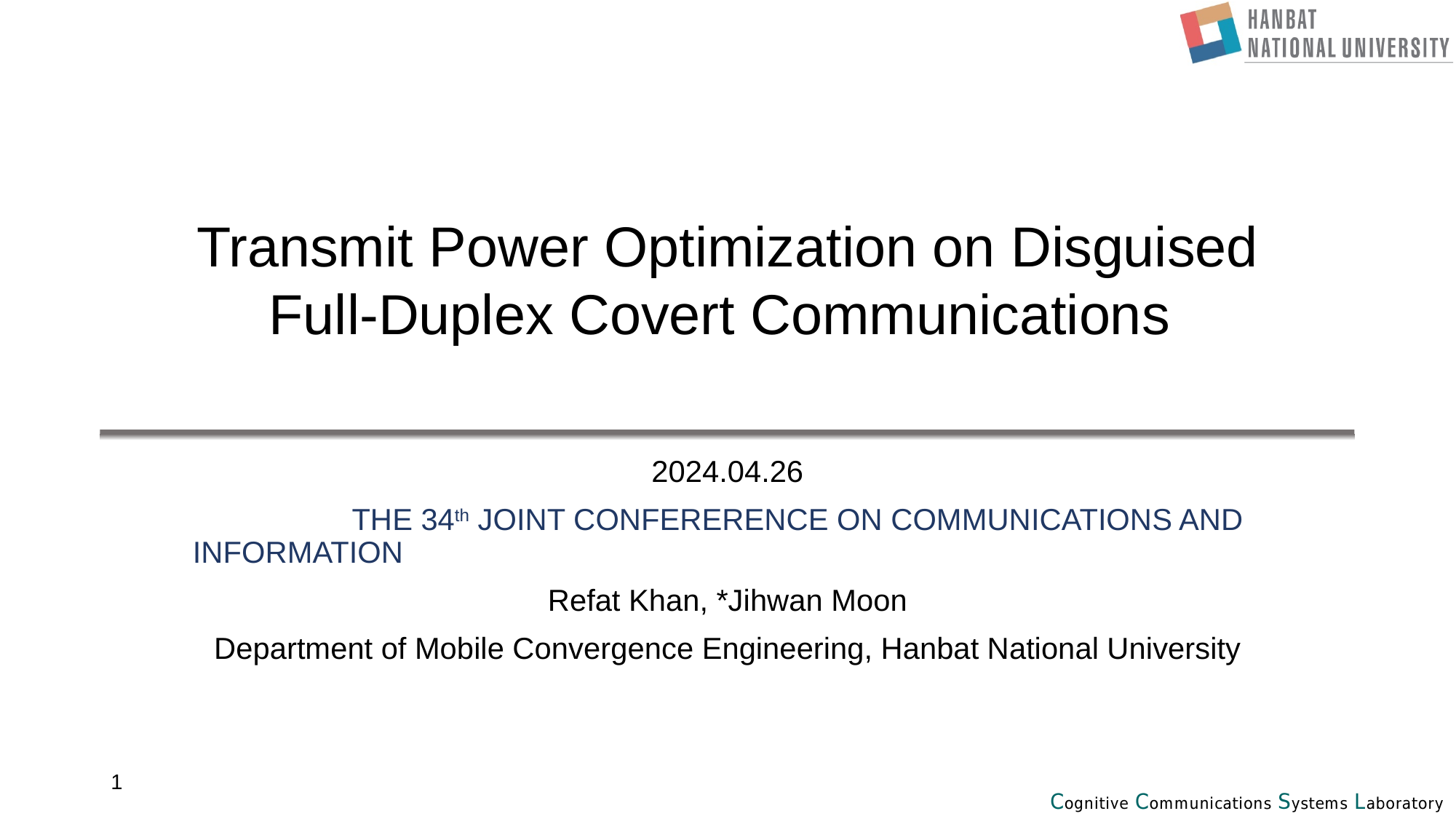

# Transmit Power Optimization on Disguised Full-Duplex Covert Communications
2024.04.26
                   THE 34th JOINT CONFERERENCE ON COMMUNICATIONS AND INFORMATION
Refat Khan, *Jihwan Moon
Department of Mobile Convergence Engineering, Hanbat National University

1